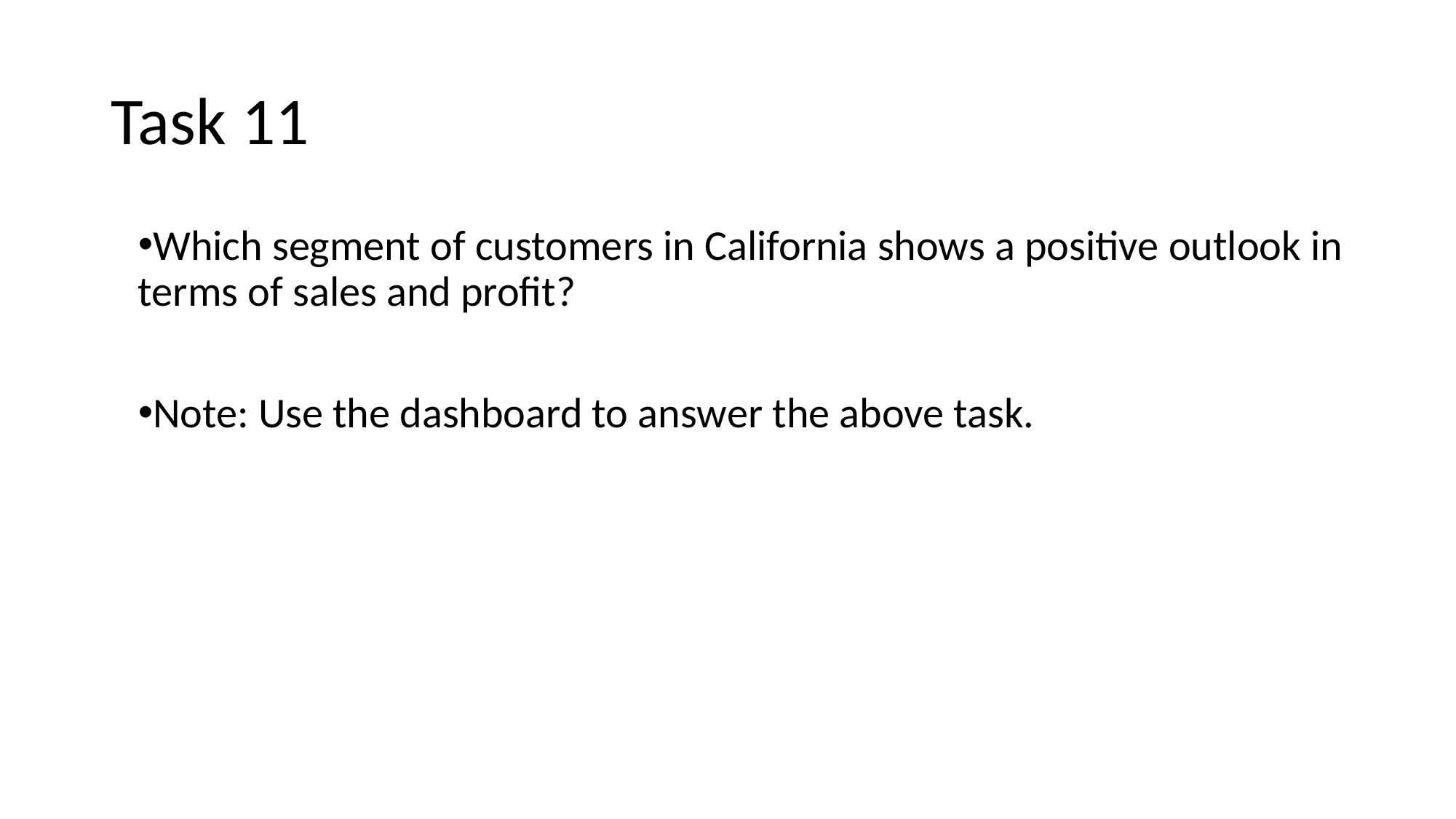

# Task 11
Which segment of customers in California shows a positive outlook in terms of sales and profit?

Note: Use the dashboard to answer the above task.